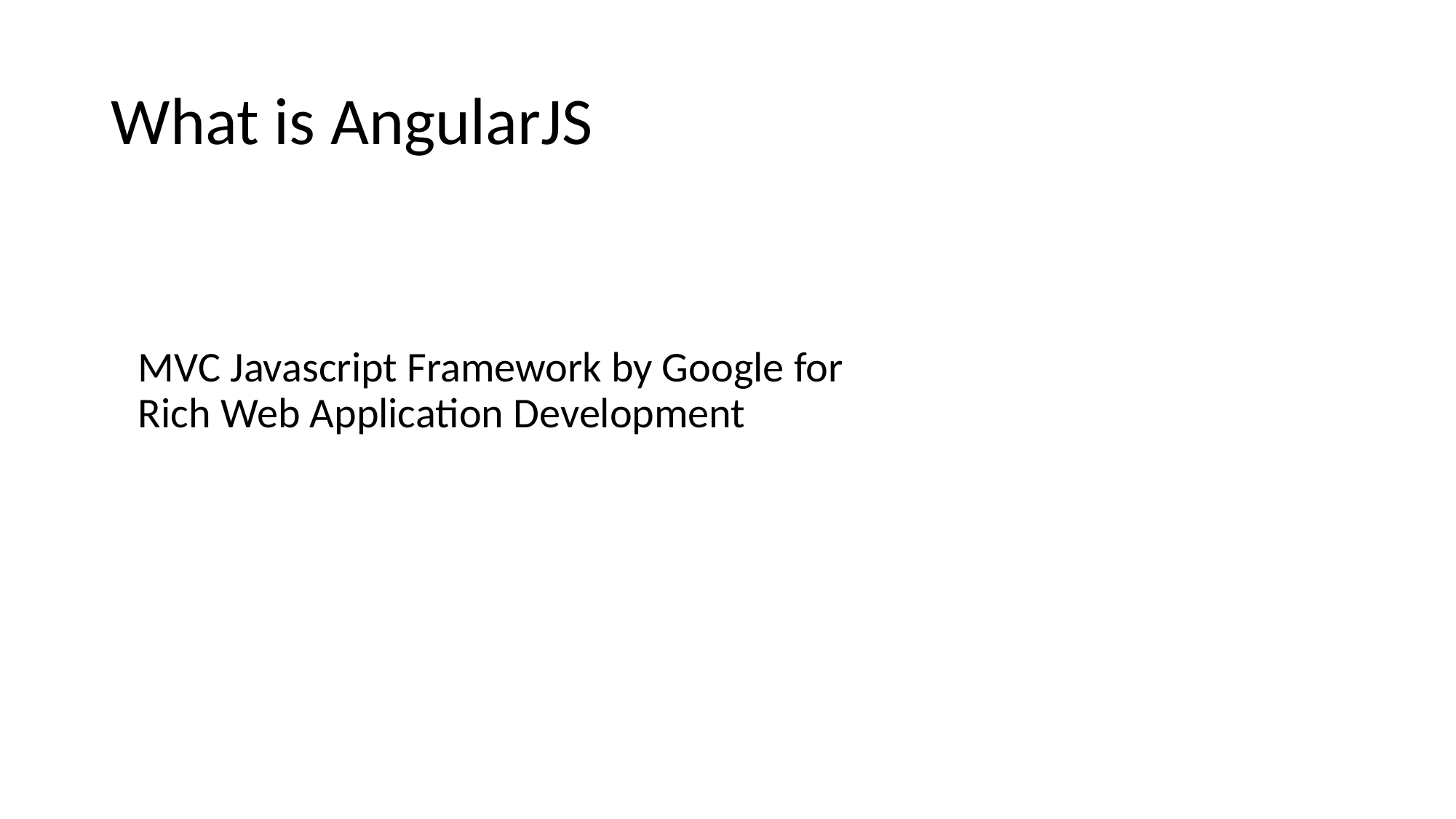

# What is AngularJS

	MVC Javascript Framework by Google for
Rich Web Application Development